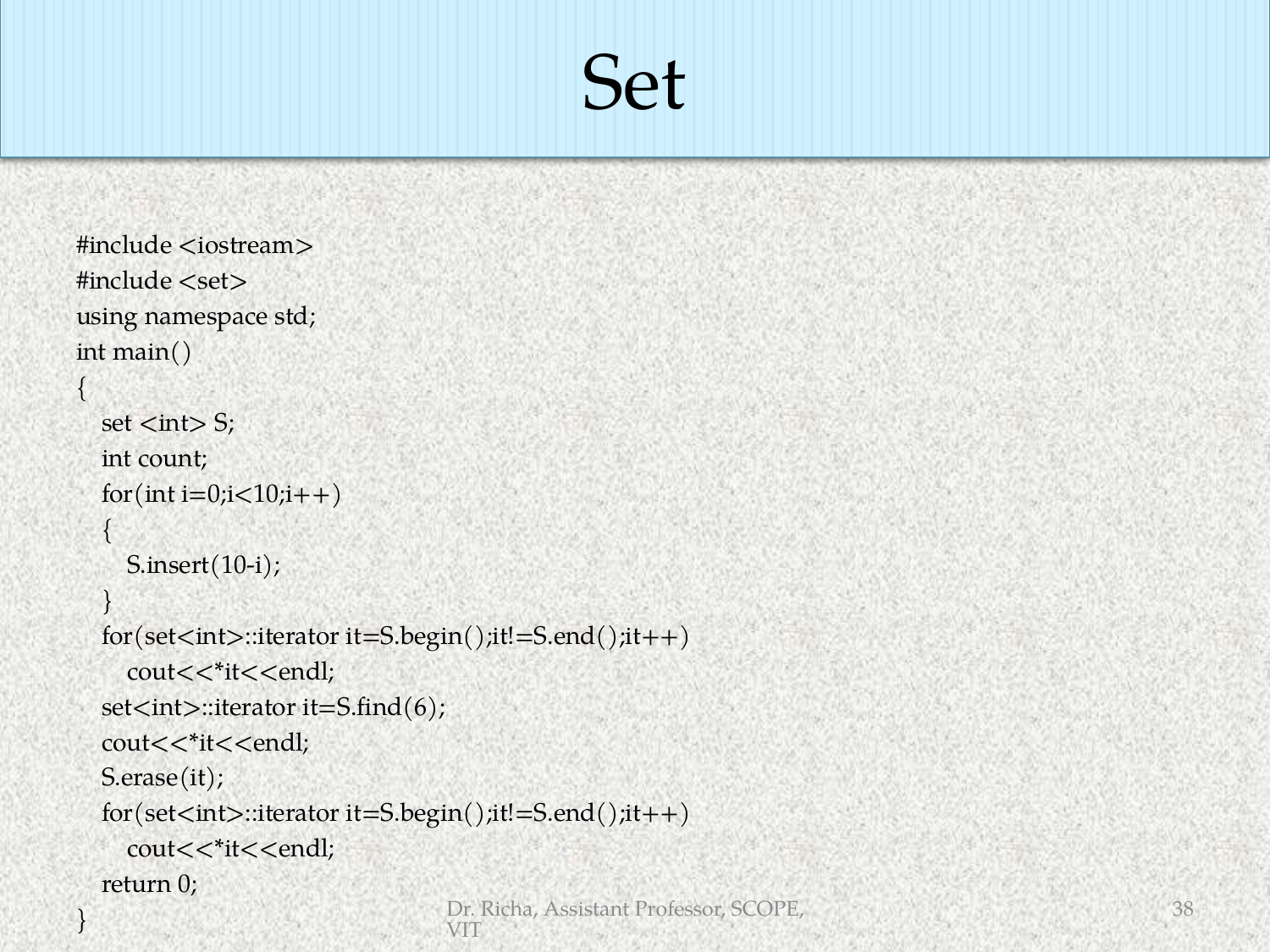

Set
#
#include <iostream>
#include <set>
using namespace std;
int main()
{
    set <int> S;
    int count;
    for(int i=0;i<10;i++)
    {
        S.insert(10-i);
    }
    for(set<int>::iterator it=S.begin();it!=S.end();it++)
        cout<<*it<<endl;
    set<int>::iterator it=S.find(6);
    cout<<*it<<endl;
    S.erase(it);
    for(set<int>::iterator it=S.begin();it!=S.end();it++)
        cout<<*it<<endl;
    return 0;
}
Dr. Richa, Assistant Professor, SCOPE, VIT
38